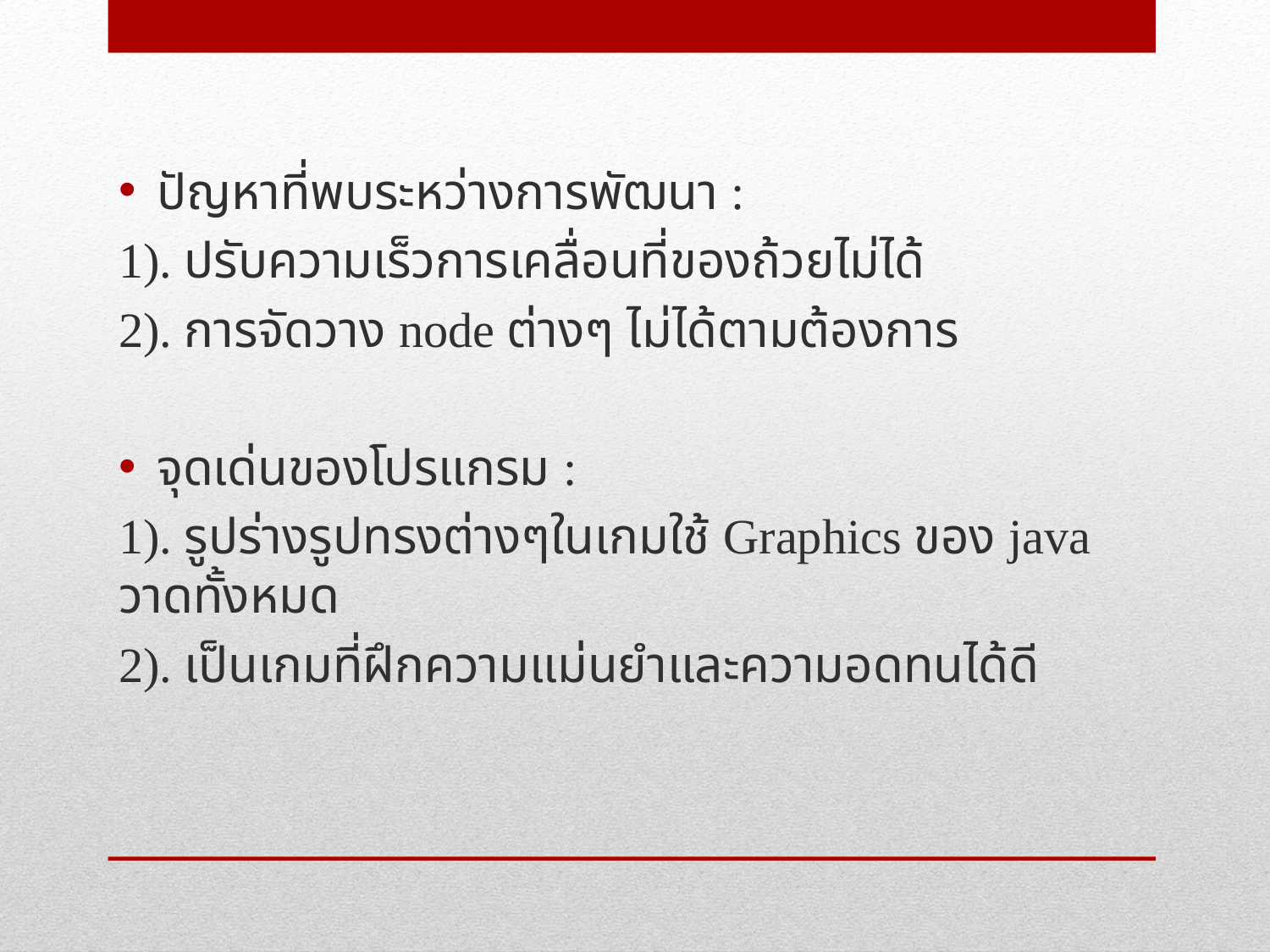

ปัญหาที่พบระหว่างการพัฒนา :
1). ปรับความเร็วการเคลื่อนที่ของถ้วยไม่ได้
2). การจัดวาง node ต่างๆ ไม่ได้ตามต้องการ

จุดเด่นของโปรแกรม :
1). รูปร่างรูปทรงต่างๆในเกมใช้ Graphics ของ java วาดทั้งหมด
2). เป็นเกมที่ฝึกความแม่นยำและความอดทนได้ดี